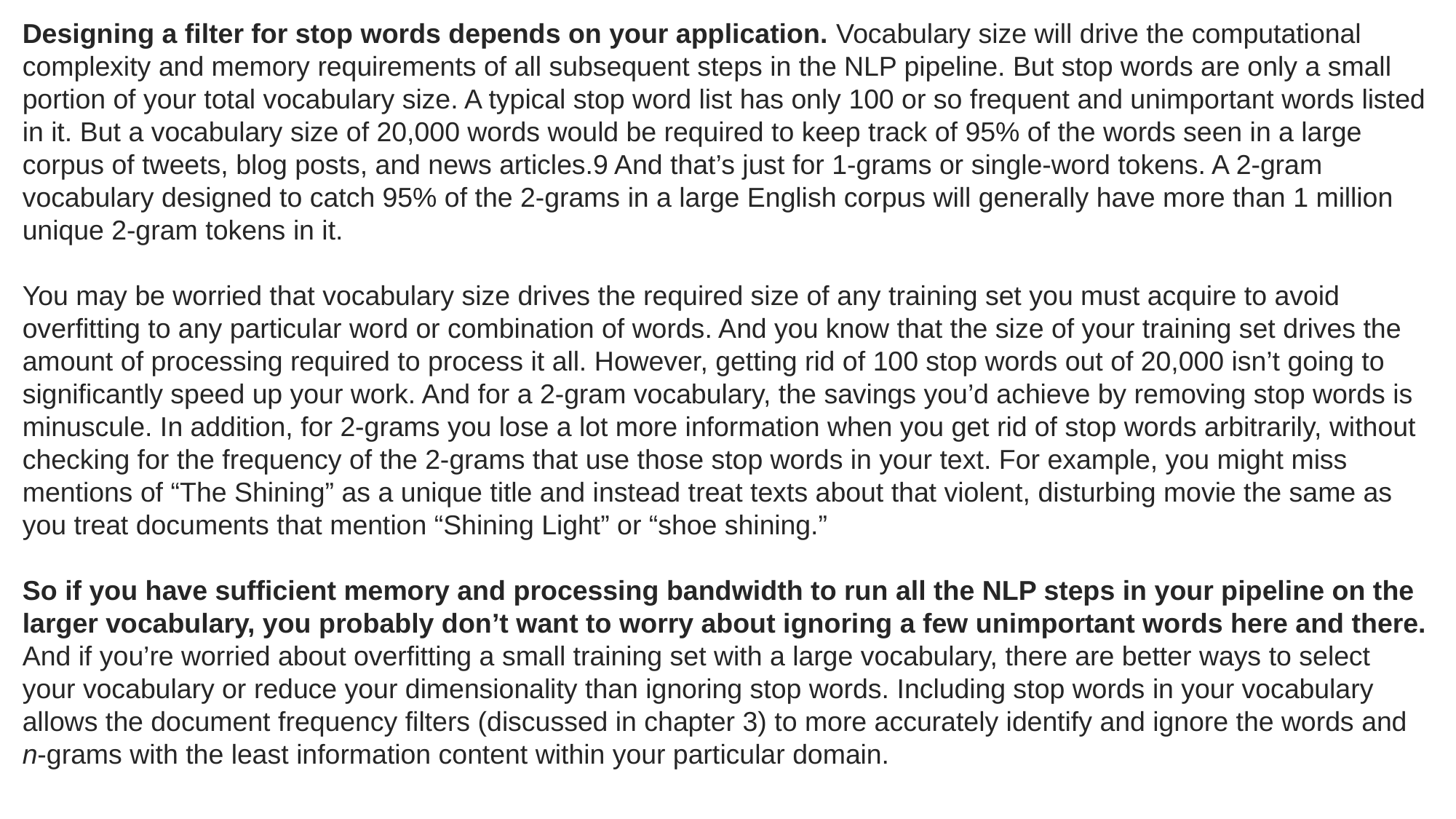

Designing a filter for stop words depends on your application. Vocabulary size will drive the computational complexity and memory requirements of all subsequent steps in the NLP pipeline. But stop words are only a small portion of your total vocabulary size. A typical stop word list has only 100 or so frequent and unimportant words listed in it. But a vocabulary size of 20,000 words would be required to keep track of 95% of the words seen in a large corpus of tweets, blog posts, and news articles.9 And that’s just for 1-grams or single-word tokens. A 2-gram vocabulary designed to catch 95% of the 2-grams in a large English corpus will generally have more than 1 million unique 2-gram tokens in it.

You may be worried that vocabulary size drives the required size of any training set you must acquire to avoid overfitting to any particular word or combination of words. And you know that the size of your training set drives the amount of processing required to process it all. However, getting rid of 100 stop words out of 20,000 isn’t going to significantly speed up your work. And for a 2-gram vocabulary, the savings you’d achieve by removing stop words is minuscule. In addition, for 2-grams you lose a lot more information when you get rid of stop words arbitrarily, without checking for the frequency of the 2-grams that use those stop words in your text. For example, you might miss mentions of “The Shining” as a unique title and instead treat texts about that violent, disturbing movie the same as you treat documents that mention “Shining Light” or “shoe shining.”

So if you have sufficient memory and processing bandwidth to run all the NLP steps in your pipeline on the larger vocabulary, you probably don’t want to worry about ignoring a few unimportant words here and there. And if you’re worried about overfitting a small training set with a large vocabulary, there are better ways to select your vocabulary or reduce your dimensionality than ignoring stop words. Including stop words in your vocabulary allows the document frequency filters (discussed in chapter 3) to more accurately identify and ignore the words and n-grams with the least information content within your particular domain.